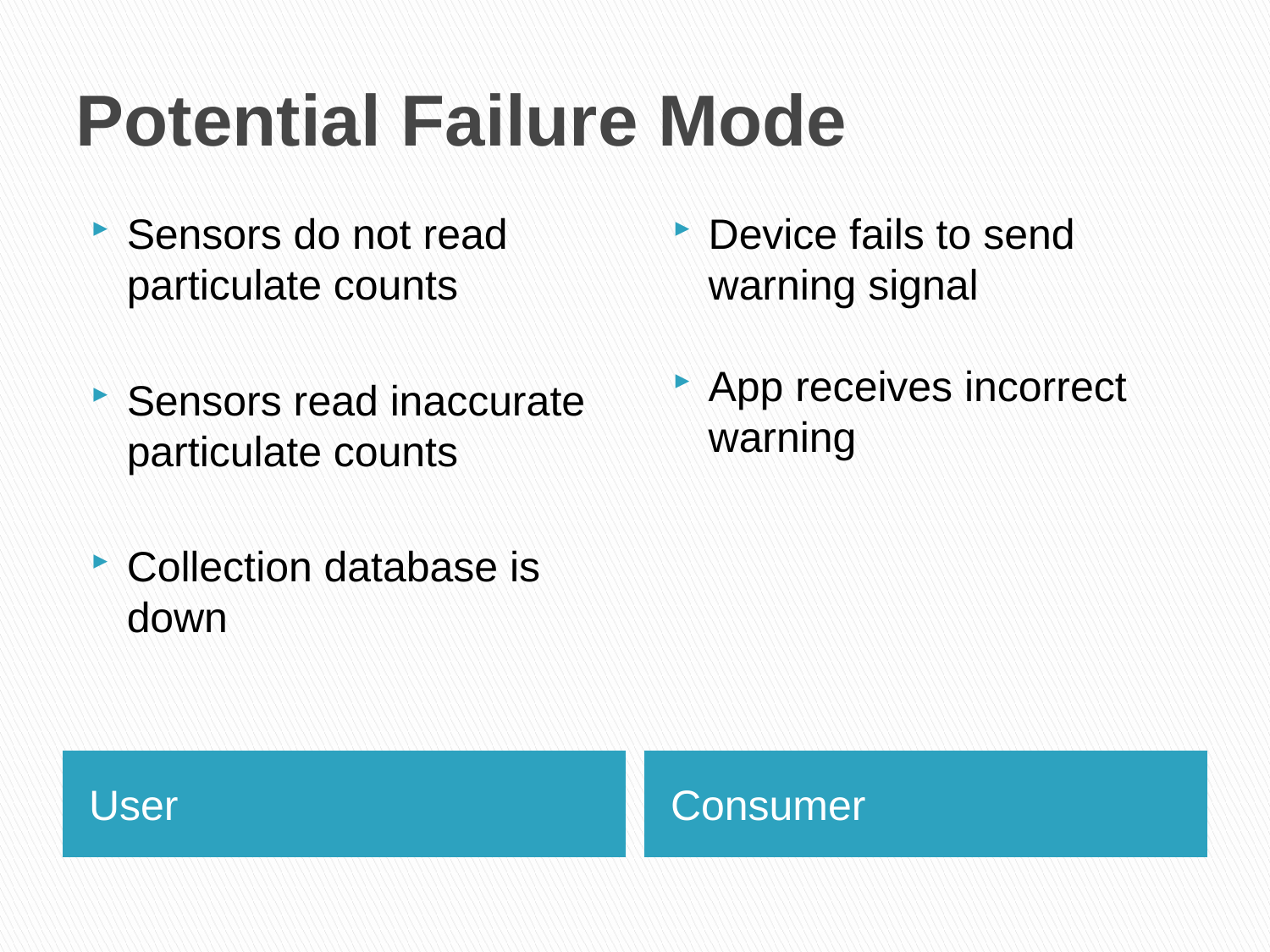

# Potential Failure Mode
Sensors do not read particulate counts

Sensors read inaccurate particulate counts

Collection database is down
Device fails to send warning signal

App receives incorrect warning
User
Consumer